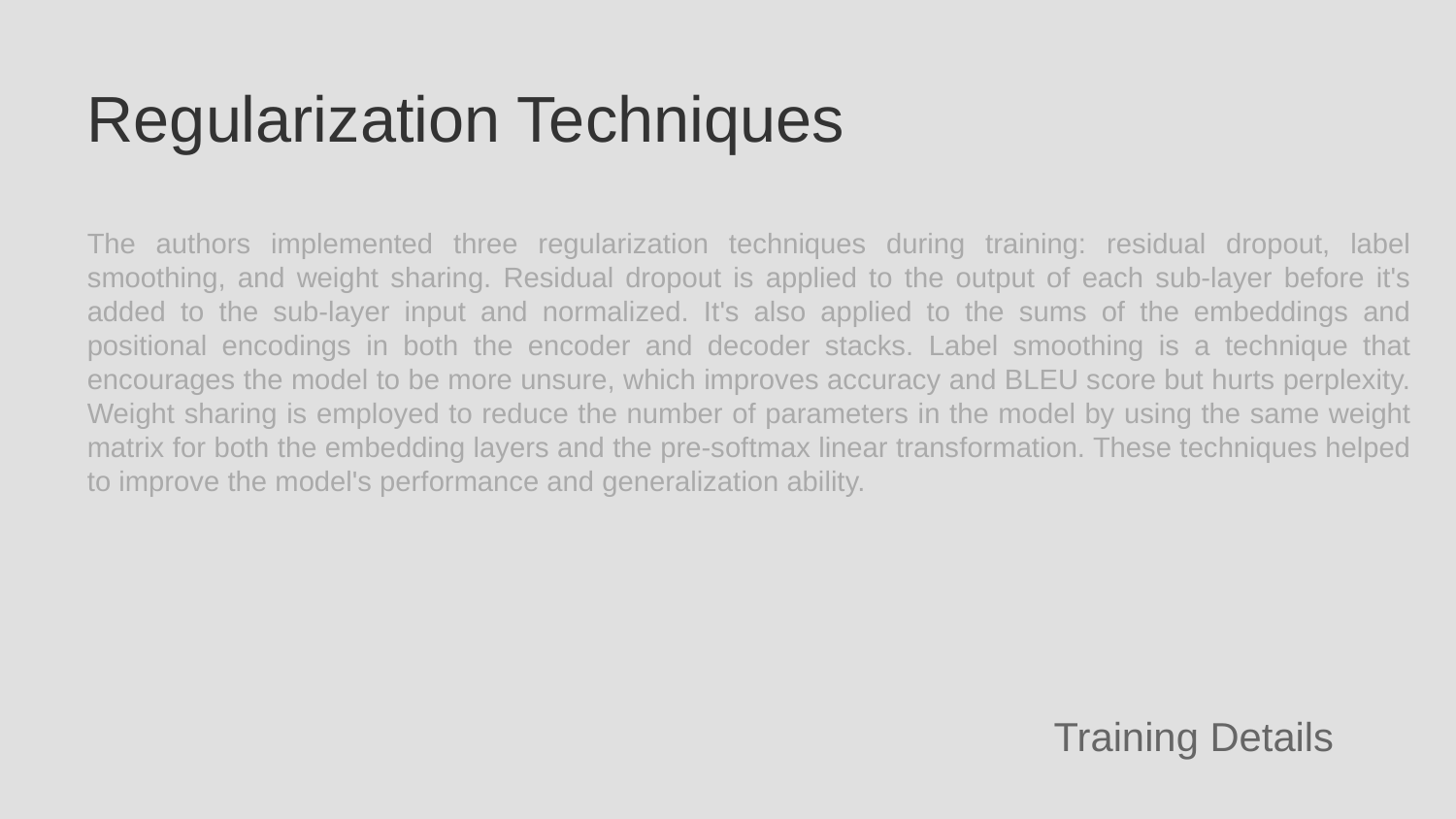

Regularization Techniques
The authors implemented three regularization techniques during training: residual dropout, label smoothing, and weight sharing. Residual dropout is applied to the output of each sub-layer before it's added to the sub-layer input and normalized. It's also applied to the sums of the embeddings and positional encodings in both the encoder and decoder stacks. Label smoothing is a technique that encourages the model to be more unsure, which improves accuracy and BLEU score but hurts perplexity. Weight sharing is employed to reduce the number of parameters in the model by using the same weight matrix for both the embedding layers and the pre-softmax linear transformation. These techniques helped to improve the model's performance and generalization ability.
Training Details